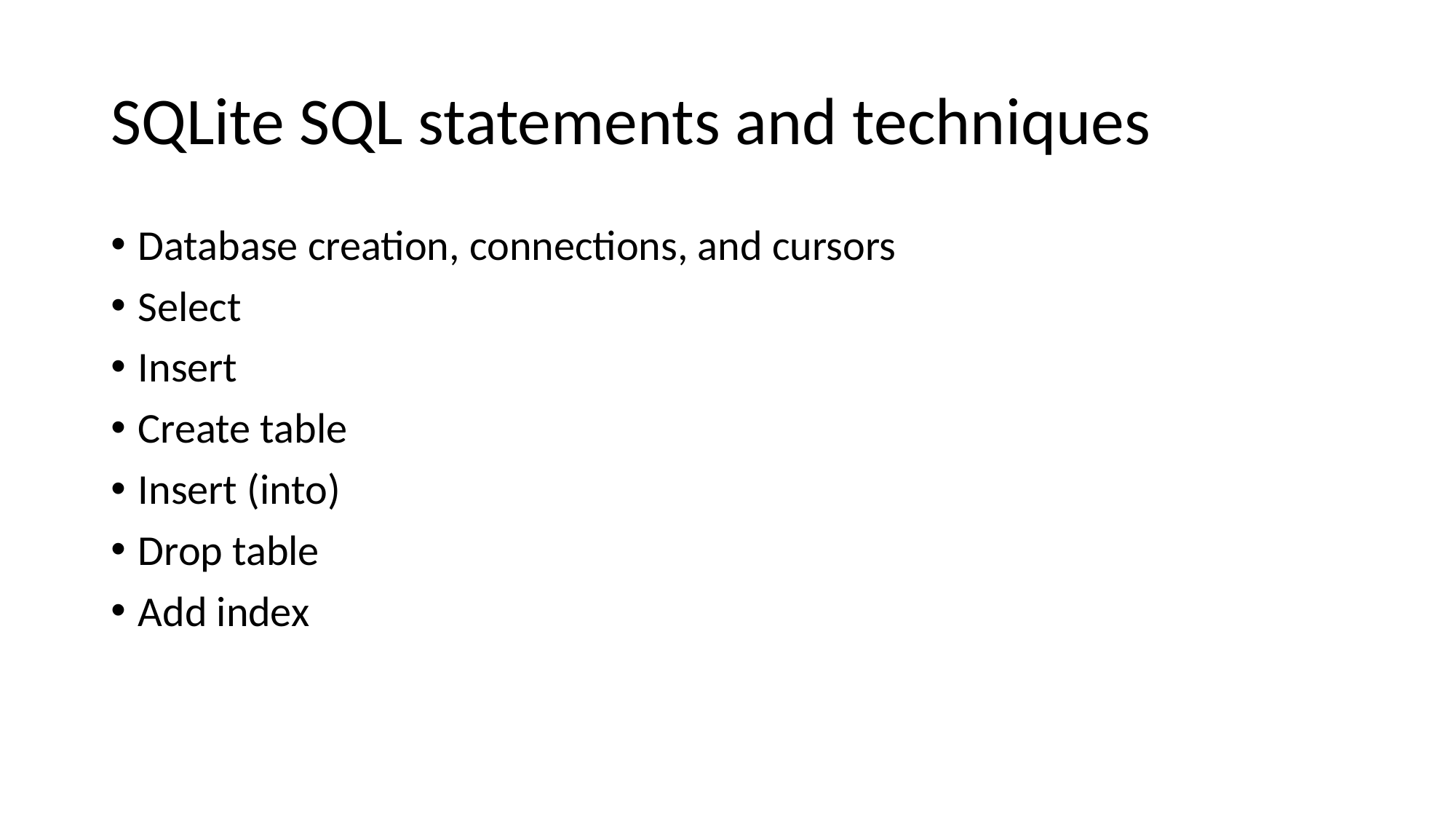

# SQLite SQL statements and techniques
Database creation, connections, and cursors
Select
Insert
Create table
Insert (into)
Drop table
Add index